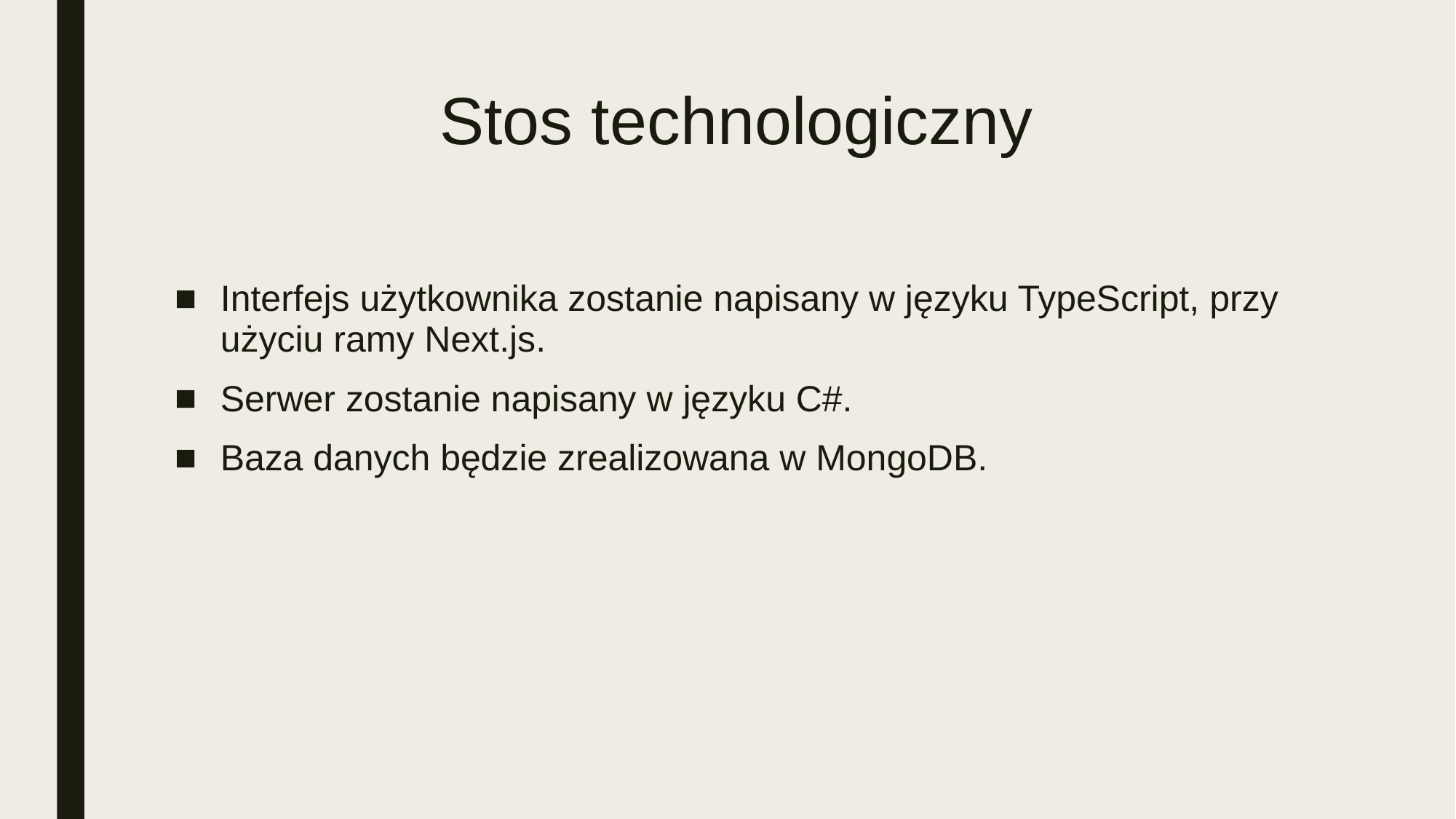

# Stos technologiczny
Interfejs użytkownika zostanie napisany w języku TypeScript, przy użyciu ramy Next.js.
Serwer zostanie napisany w języku C#.
Baza danych będzie zrealizowana w MongoDB.